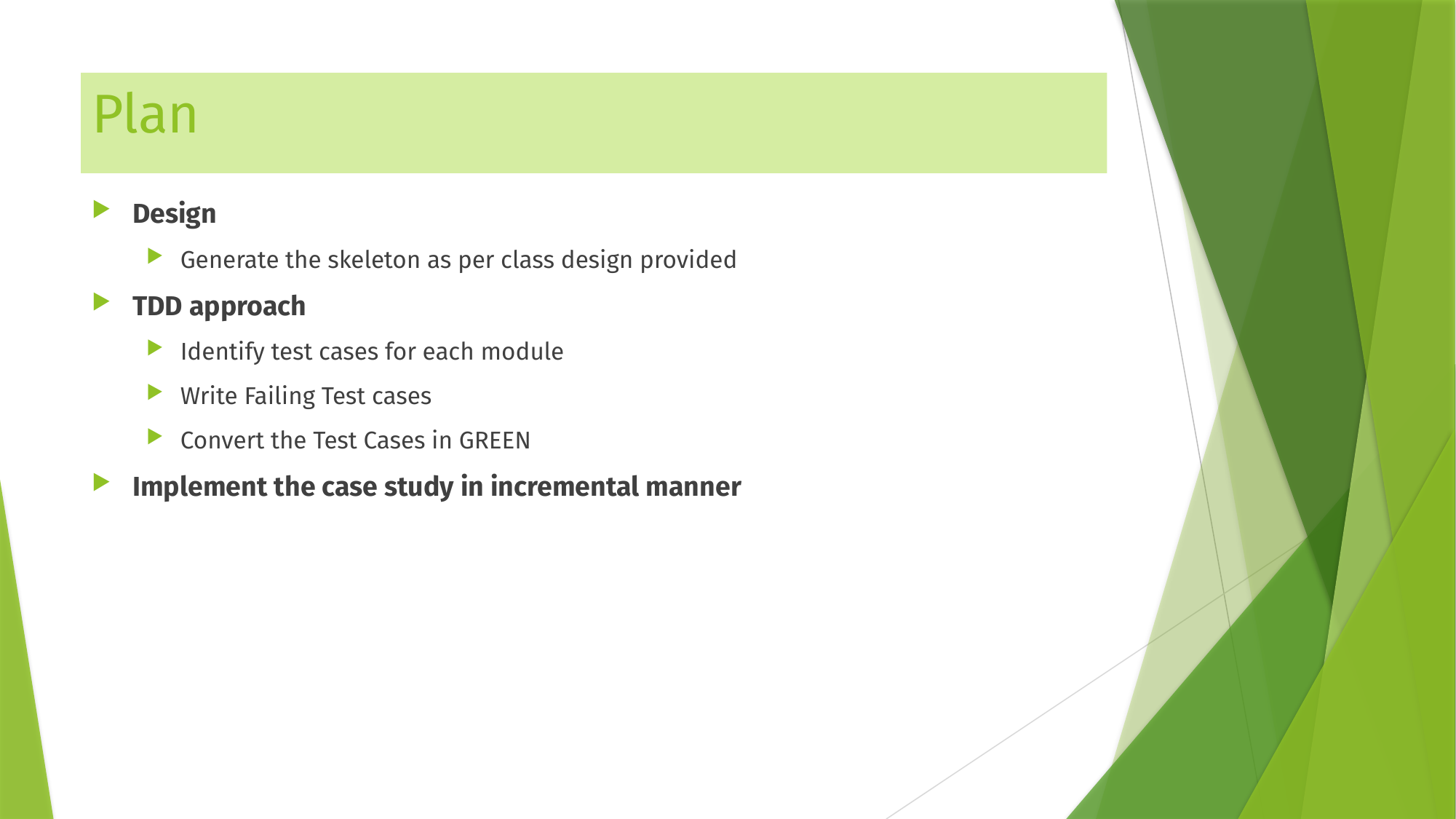

# Plan
Design
Generate the skeleton as per class design provided
TDD approach
Identify test cases for each module
Write Failing Test cases
Convert the Test Cases in GREEN
Implement the case study in incremental manner